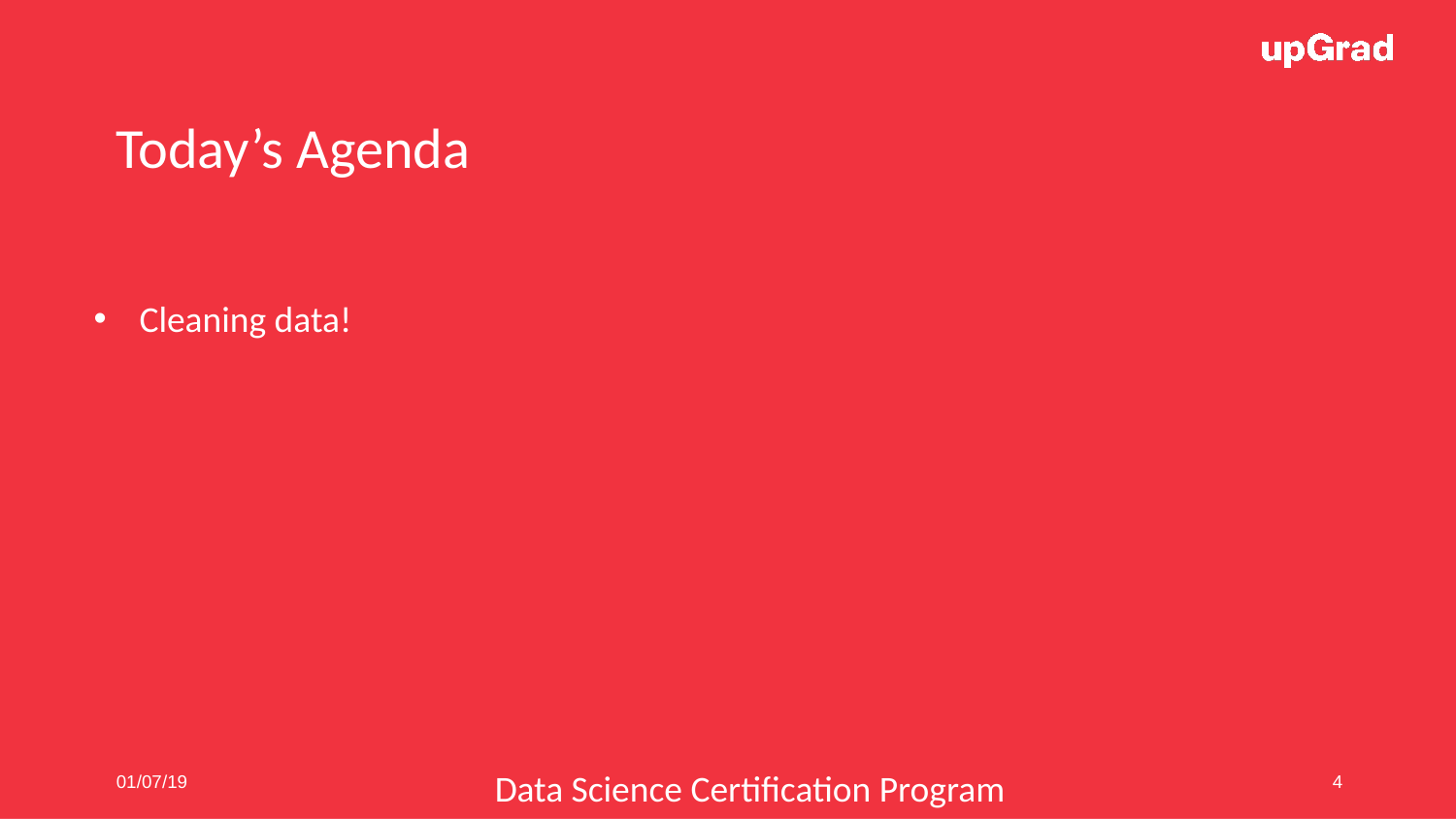

Today’s Agenda
Cleaning data!

Data Science Certification Program
01/07/19
4